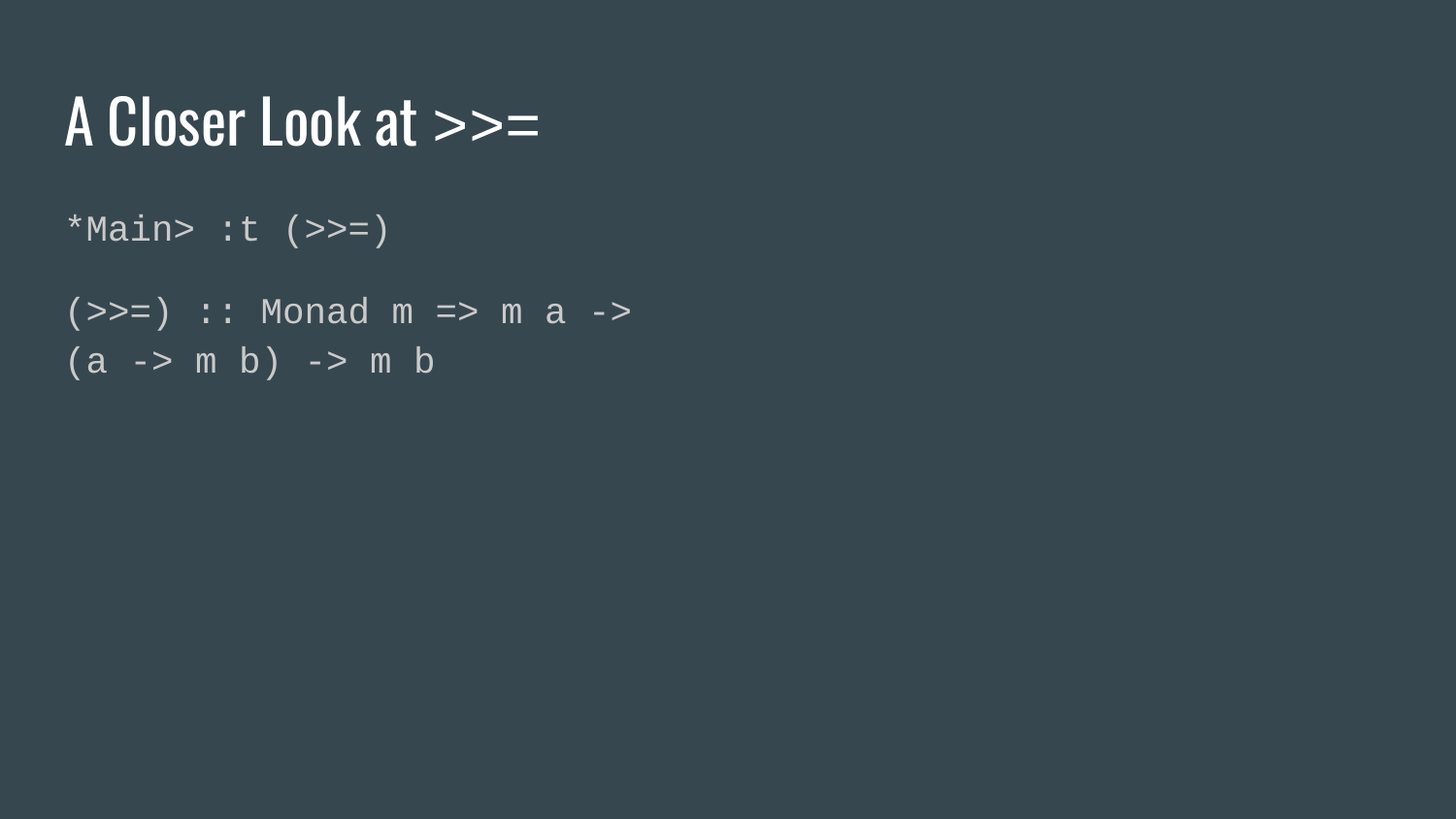

# A Closer Look at >>=
*Main> :t (>>=)
(>>=) :: Monad m => m a -> (a -> m b) -> m b